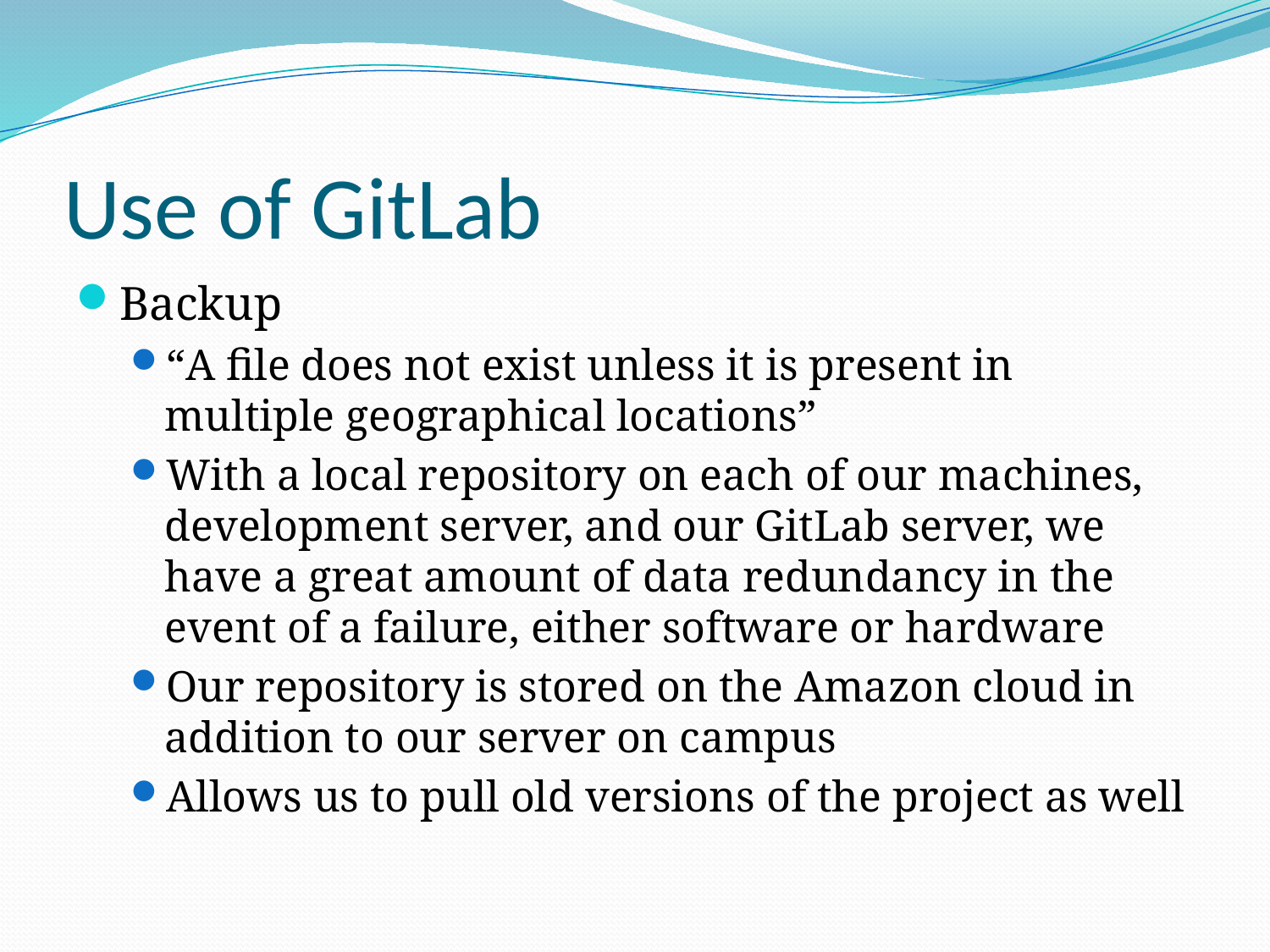

# Use of GitLab
Backup
“A file does not exist unless it is present in multiple geographical locations”
With a local repository on each of our machines, development server, and our GitLab server, we have a great amount of data redundancy in the event of a failure, either software or hardware
Our repository is stored on the Amazon cloud in addition to our server on campus
Allows us to pull old versions of the project as well